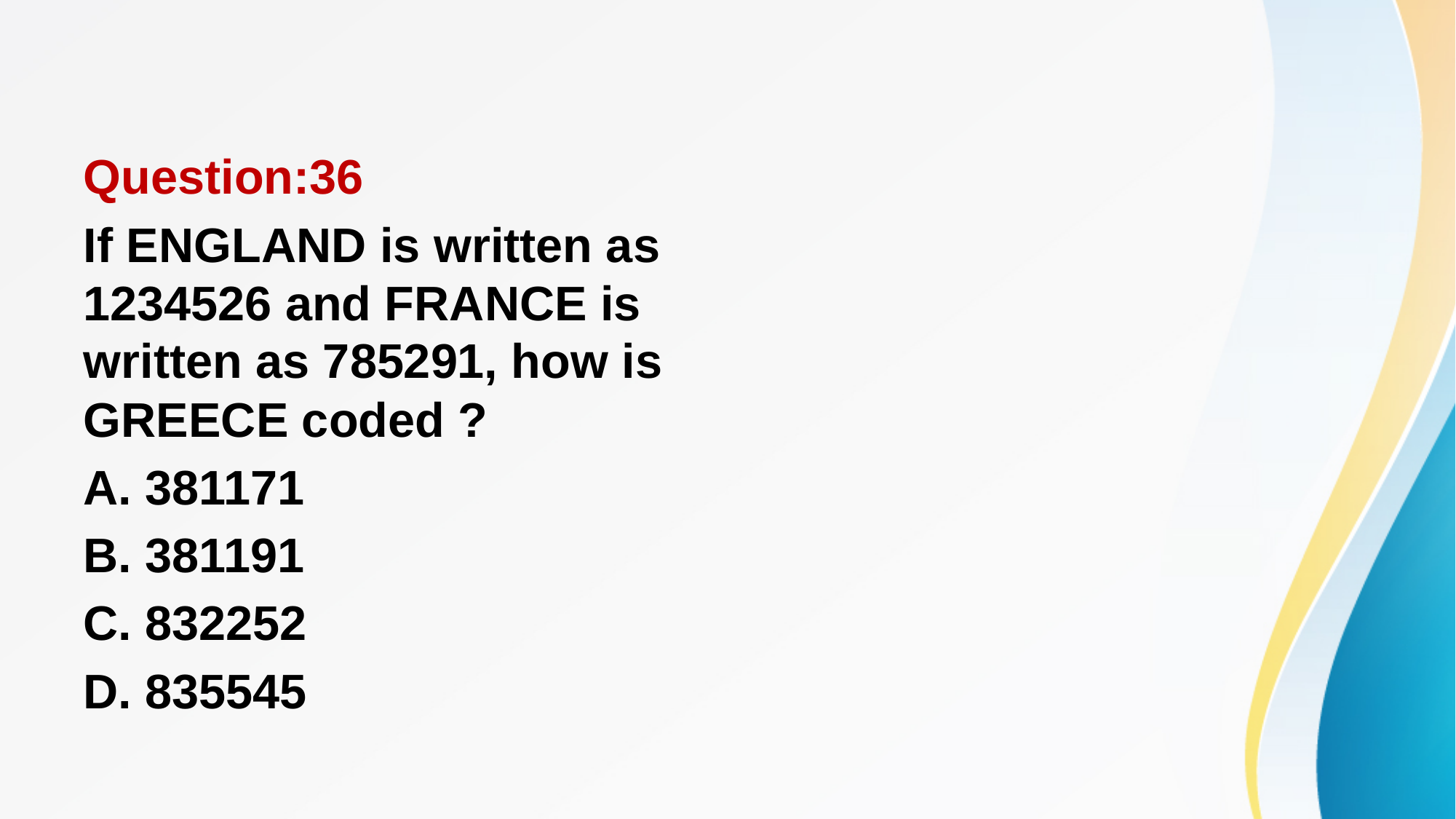

#
Question:36
If ENGLAND is written as 1234526 and FRANCE is written as 785291, how is GREECE coded ?
A. 381171
B. 381191
C. 832252
D. 835545